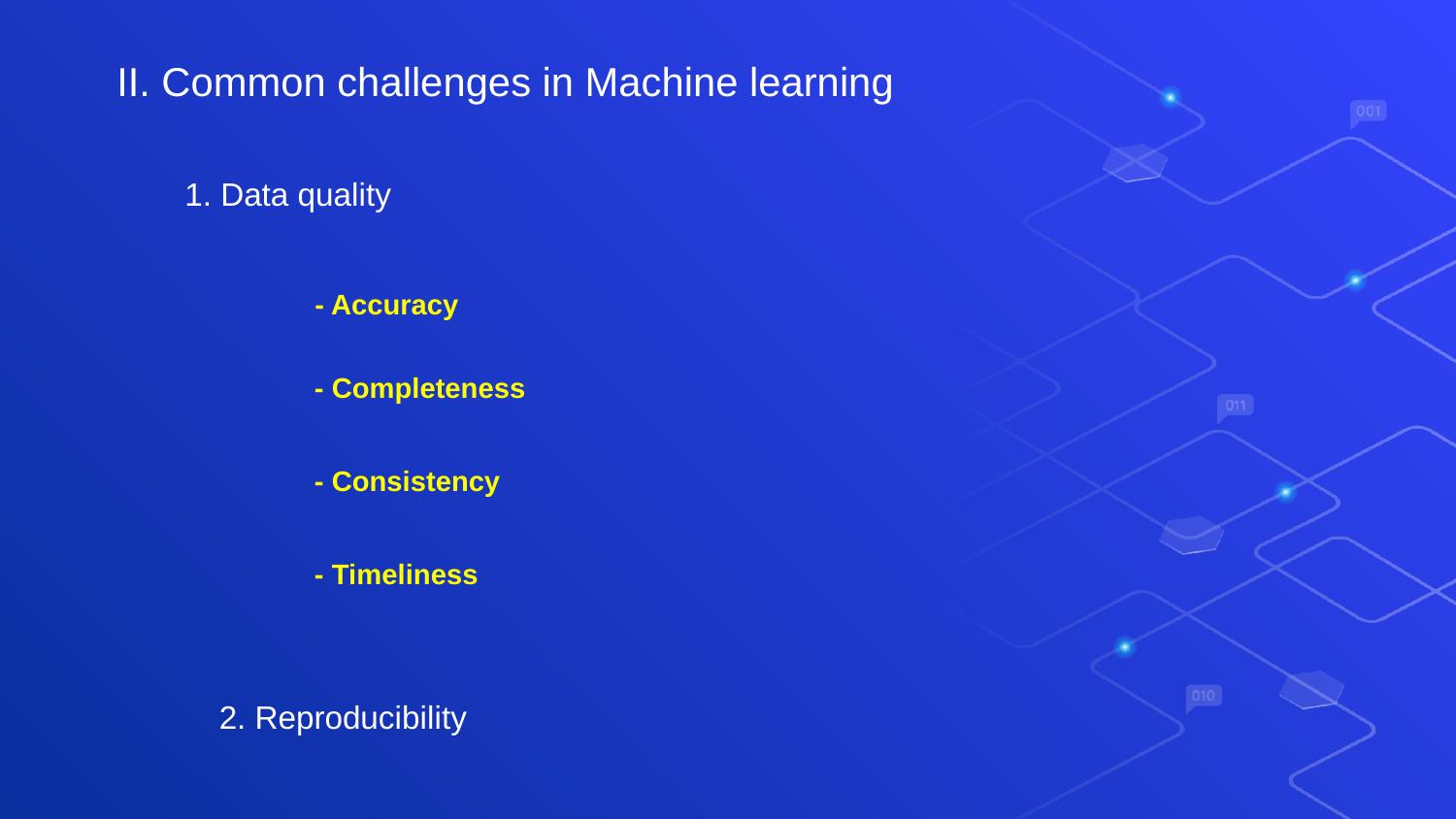

II. Common challenges in Machine learning
1. Data quality
- Accuracy
- Completeness
- Consistency
- Timeliness
2. Reproducibility